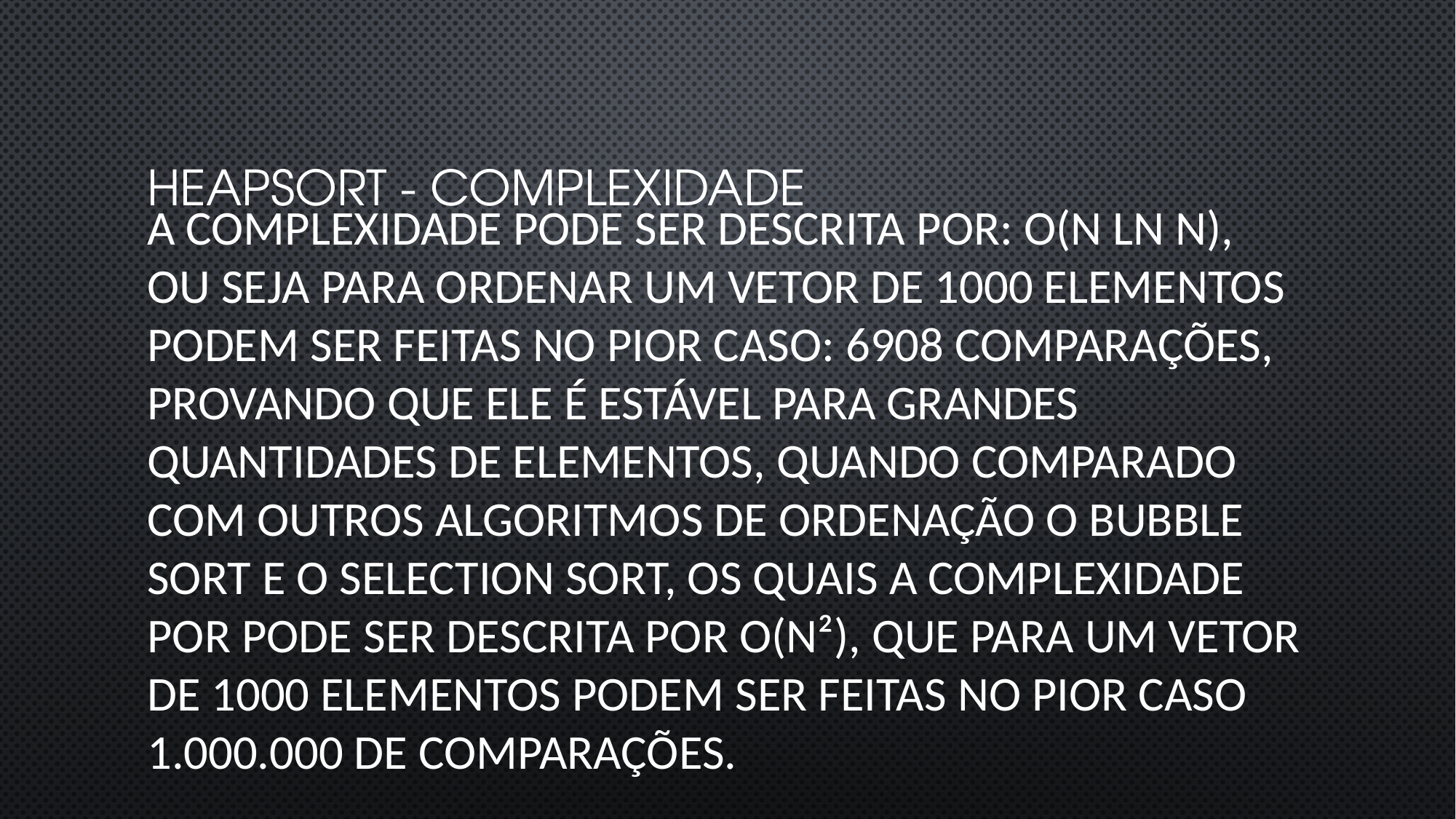

# HEAPSORT - COMPLEXIDADE
A complexidade pode ser descrita por: O(n ln n), ou seja para ordenar um vetor de 1000 elementos podem ser feitas no pior caso: 6908 comparações, provando que ele é estável para grandes quantidades de elementos, quando comparado com outros algoritmos de ordenação o Bubble sort e o Selection Sort, os quais a complexidade por pode ser descrita por O(n²), que para um vetor de 1000 elementos podem ser feitas no pior caso 1.000.000 de comparações.